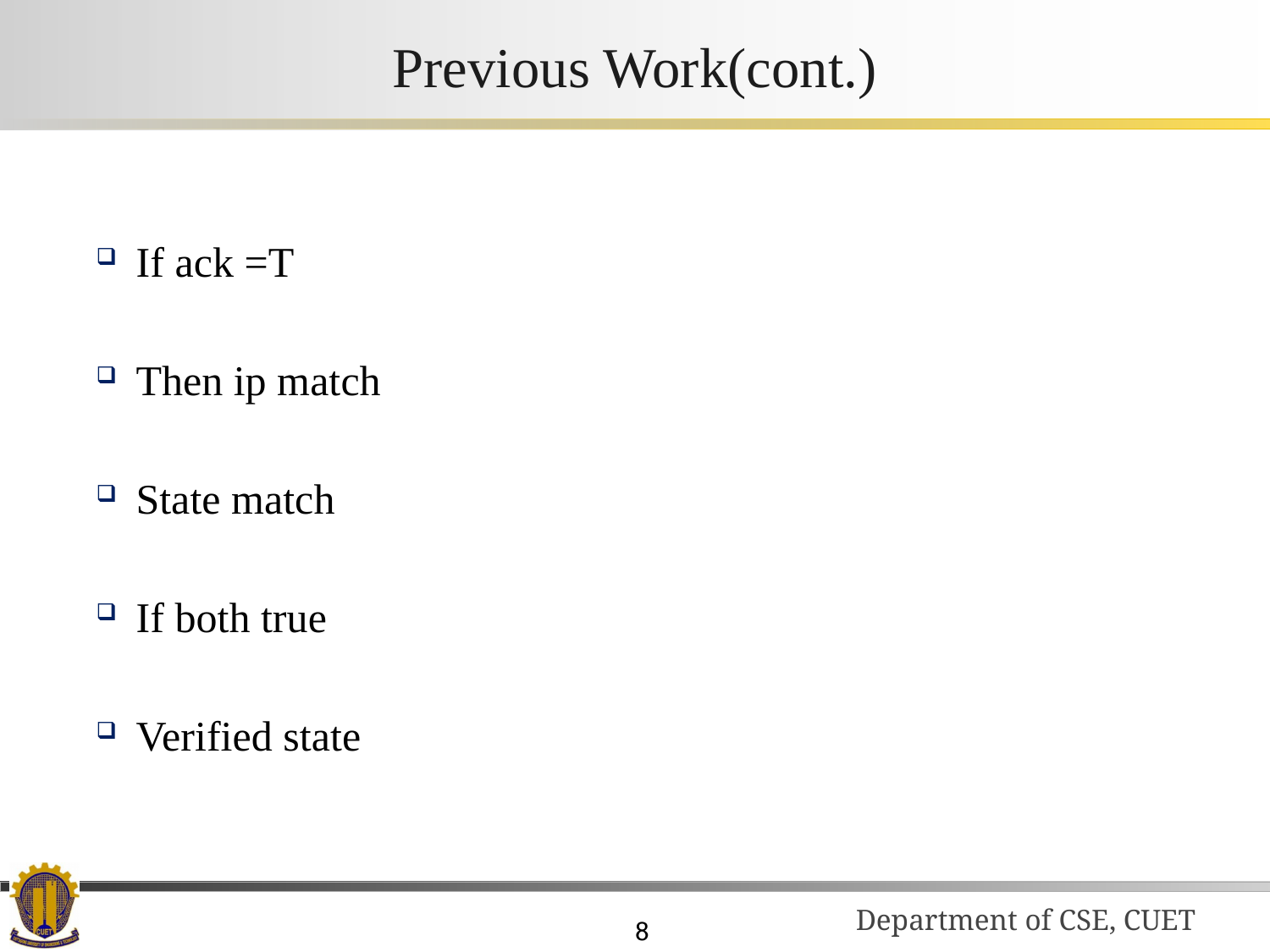

# Previous Work(cont.)

If ack =T

Then ip match

State match

If both true

Verified state